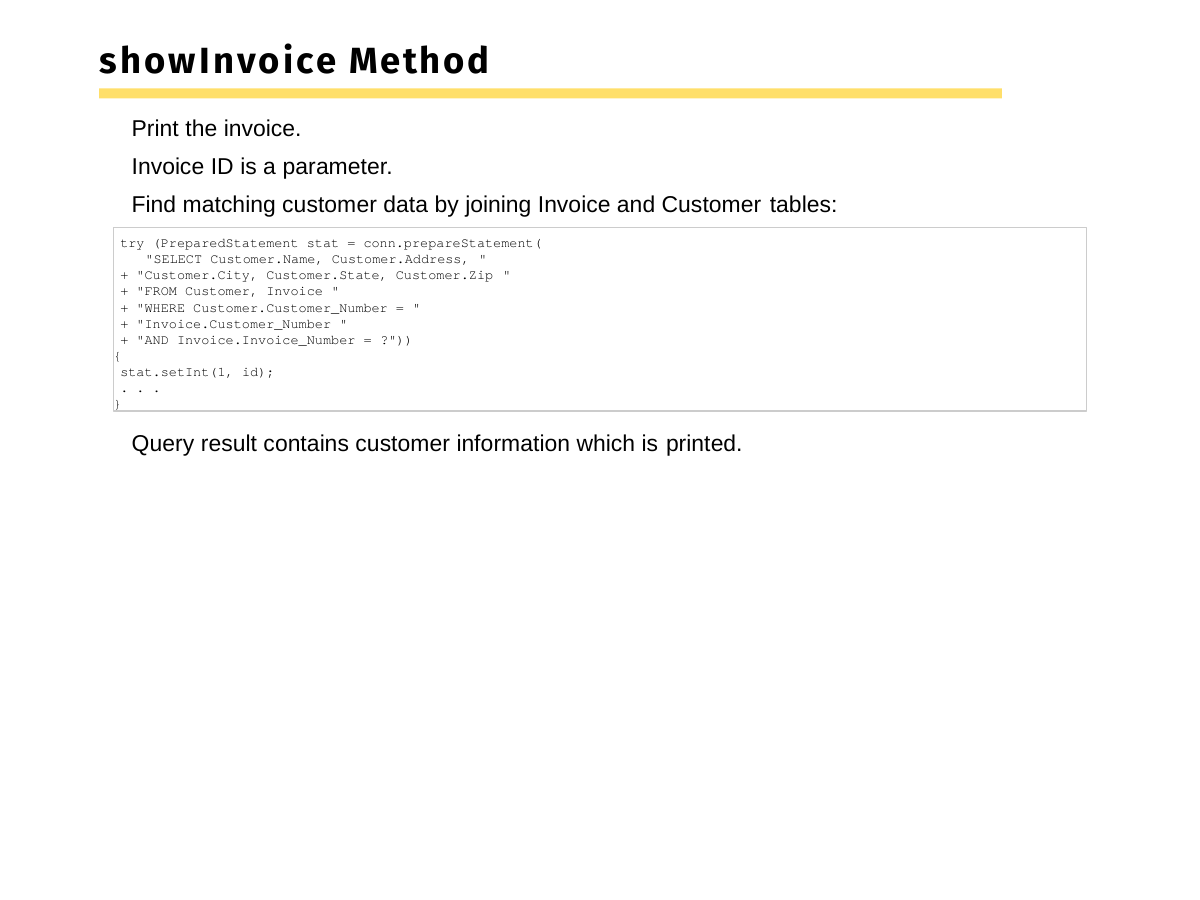

# showInvoice Method
Print the invoice.
Invoice ID is a parameter.
Find matching customer data by joining Invoice and Customer tables:
try (PreparedStatement stat = conn.prepareStatement(  "SELECT Customer.Name, Customer.Address, "
+ "Customer.City, Customer.State, Customer.Zip "
+ "FROM Customer, Invoice "
+ "WHERE Customer.Customer_Number = "
+ "Invoice.Customer_Number "
+ "AND Invoice.Invoice_Number = ?"))
{
stat.setInt(1, id);
. . .
}
Query result contains customer information which is printed.